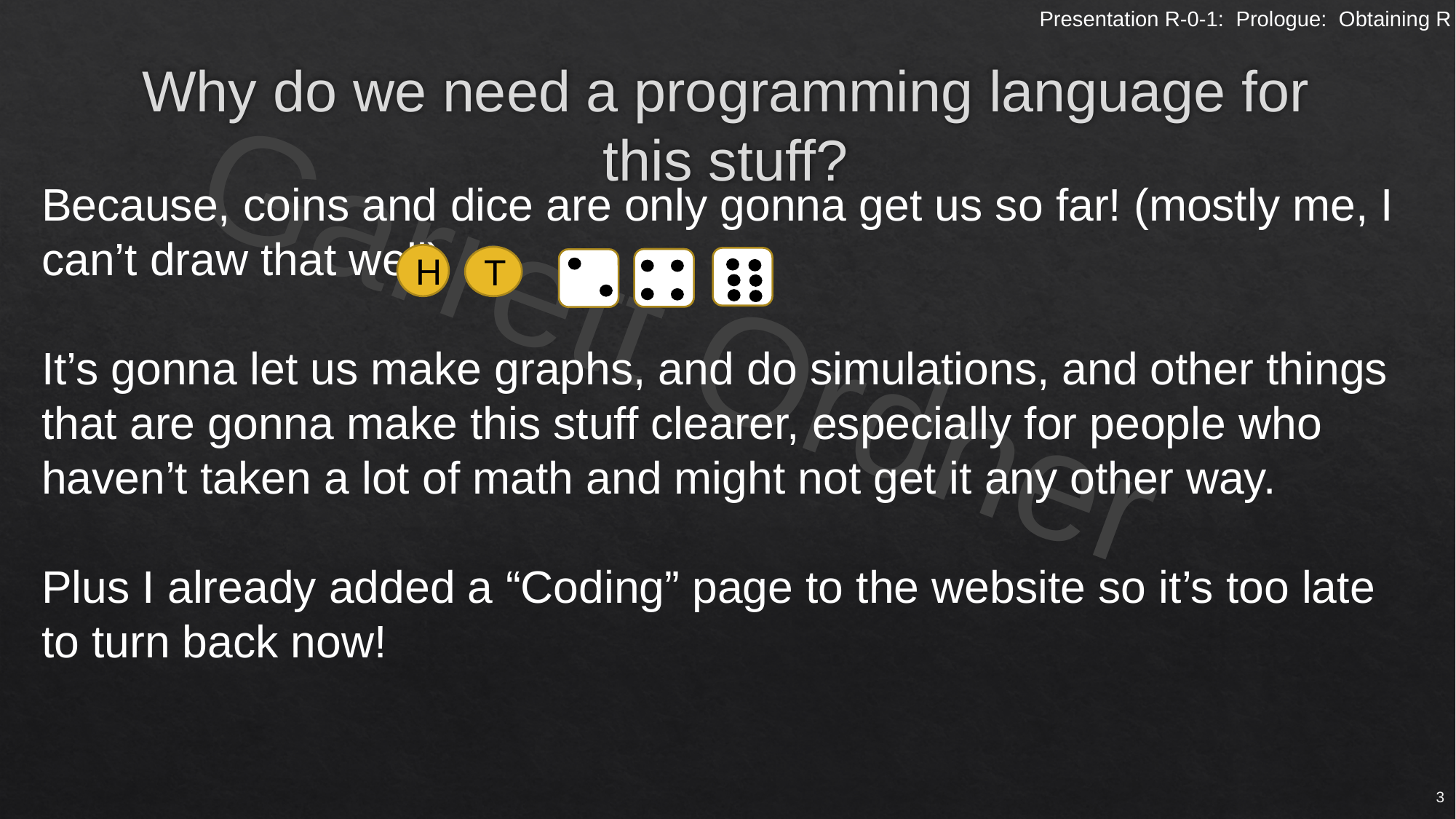

# Why do we need a programming language for this stuff?
Because, coins and dice are only gonna get us so far! (mostly me, I can’t draw that well)

It’s gonna let us make graphs, and do simulations, and other things that are gonna make this stuff clearer, especially for people who haven’t taken a lot of math and might not get it any other way.

Plus I already added a “Coding” page to the website so it’s too late to turn back now!
H
T

3